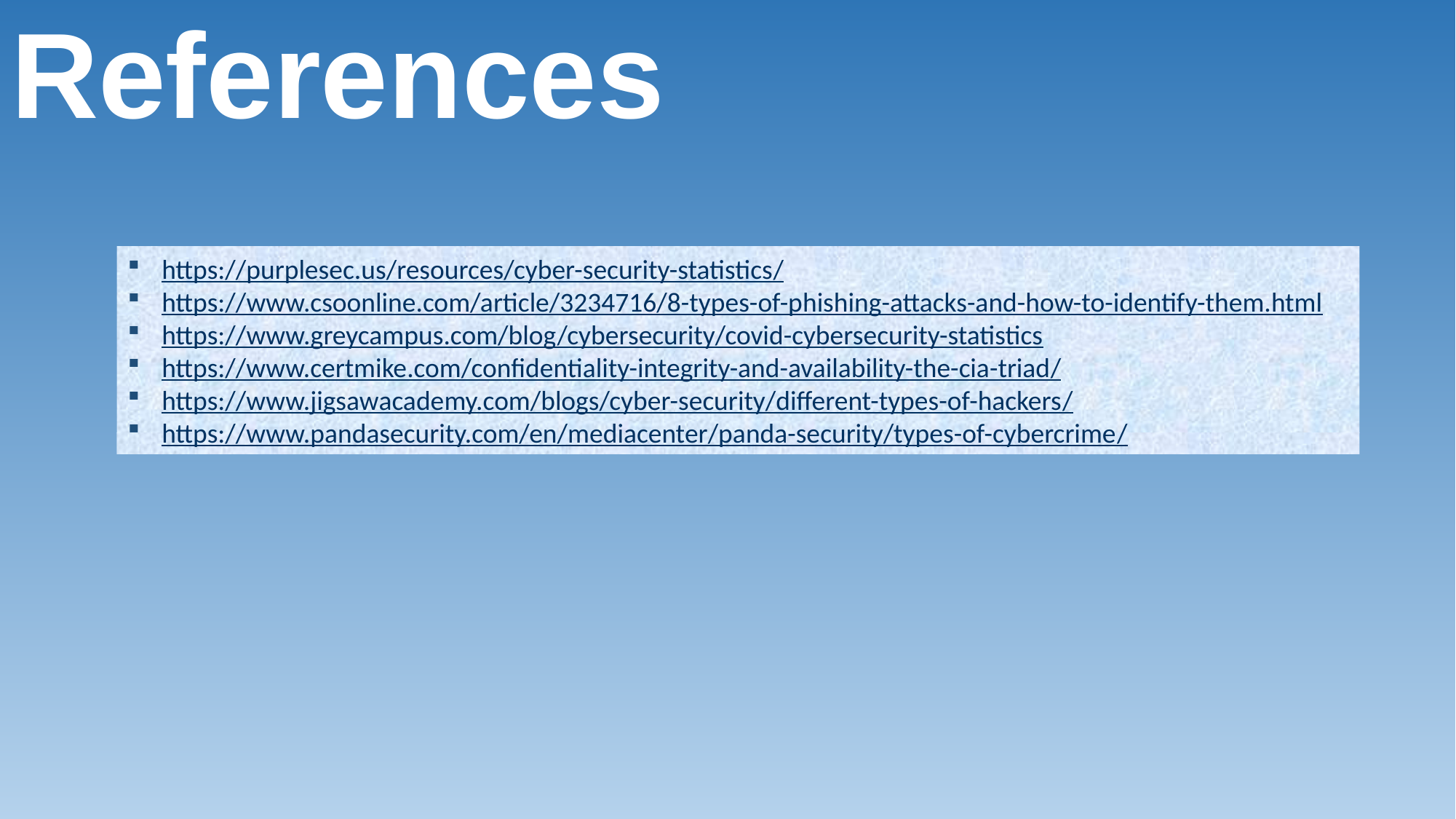

# References
https://purplesec.us/resources/cyber-security-statistics/
https://www.csoonline.com/article/3234716/8-types-of-phishing-attacks-and-how-to-identify-them.html
https://www.greycampus.com/blog/cybersecurity/covid-cybersecurity-statistics
https://www.certmike.com/confidentiality-integrity-and-availability-the-cia-triad/
https://www.jigsawacademy.com/blogs/cyber-security/different-types-of-hackers/
https://www.pandasecurity.com/en/mediacenter/panda-security/types-of-cybercrime/